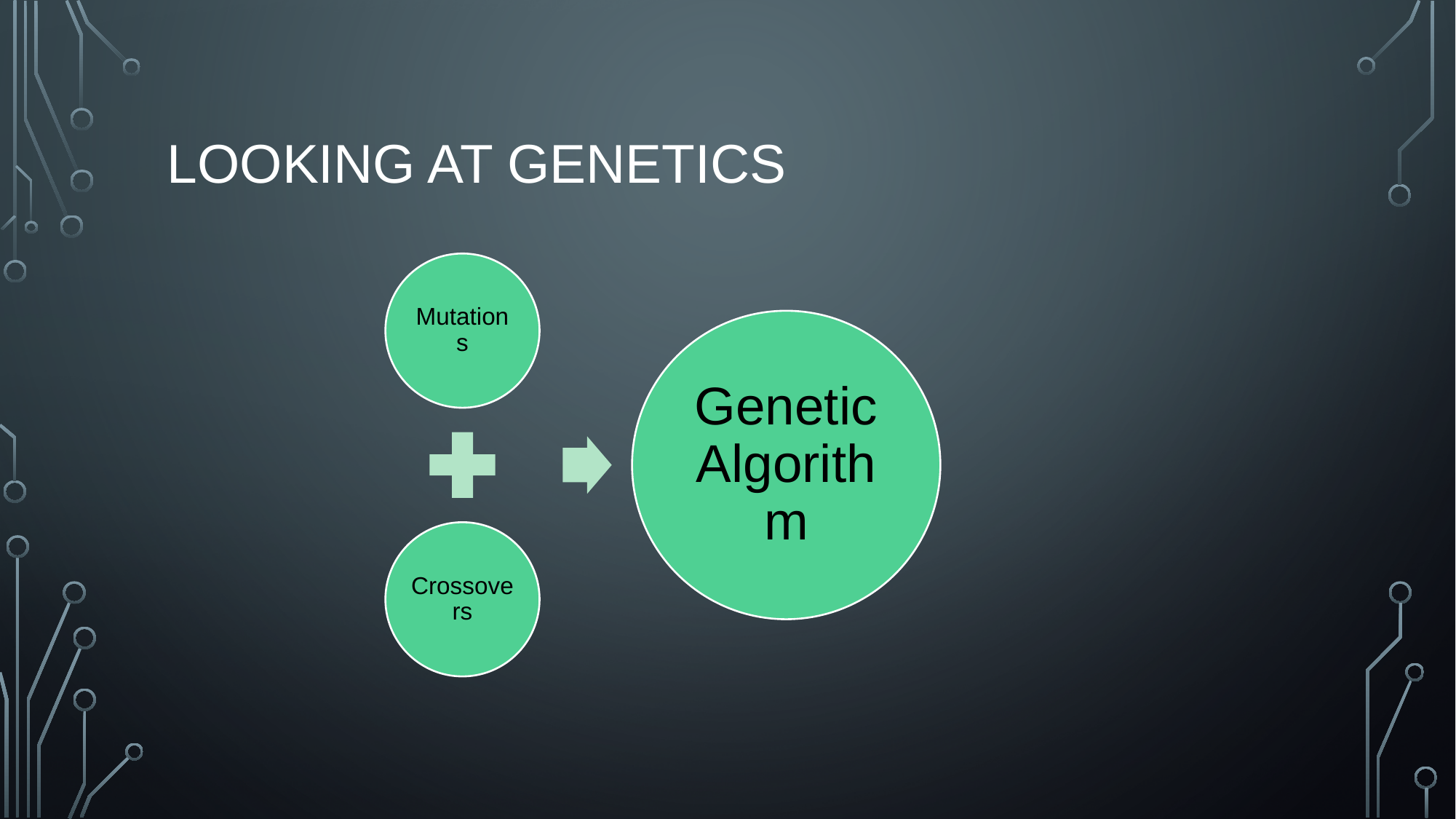

# Looking at Genetics
Mutations

Crossovers

Genetic Algorithm